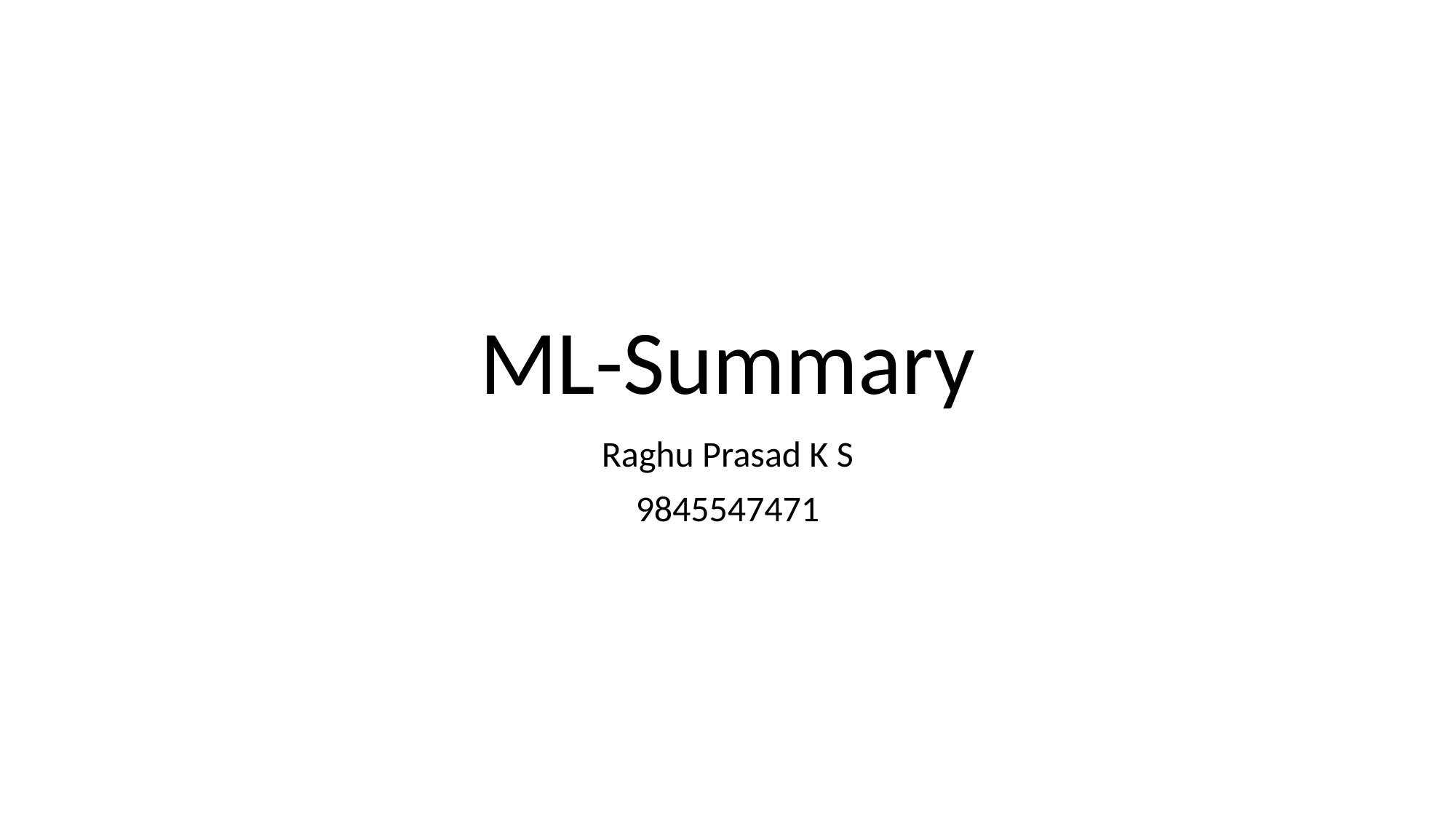

# ML-Summary
Raghu Prasad K S
9845547471